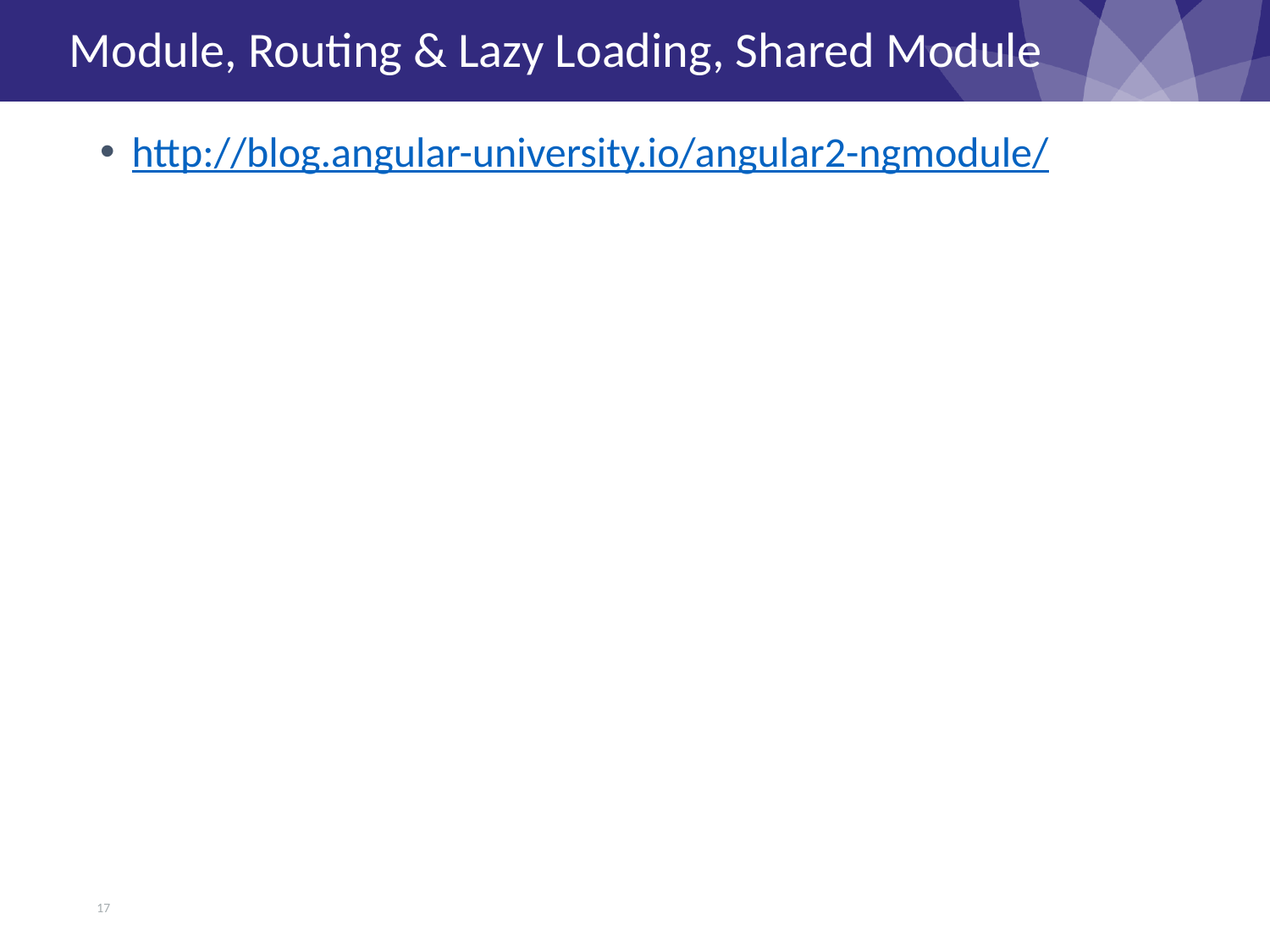

# Module, Routing & Lazy Loading, Shared Module
http://blog.angular-university.io/angular2-ngmodule/